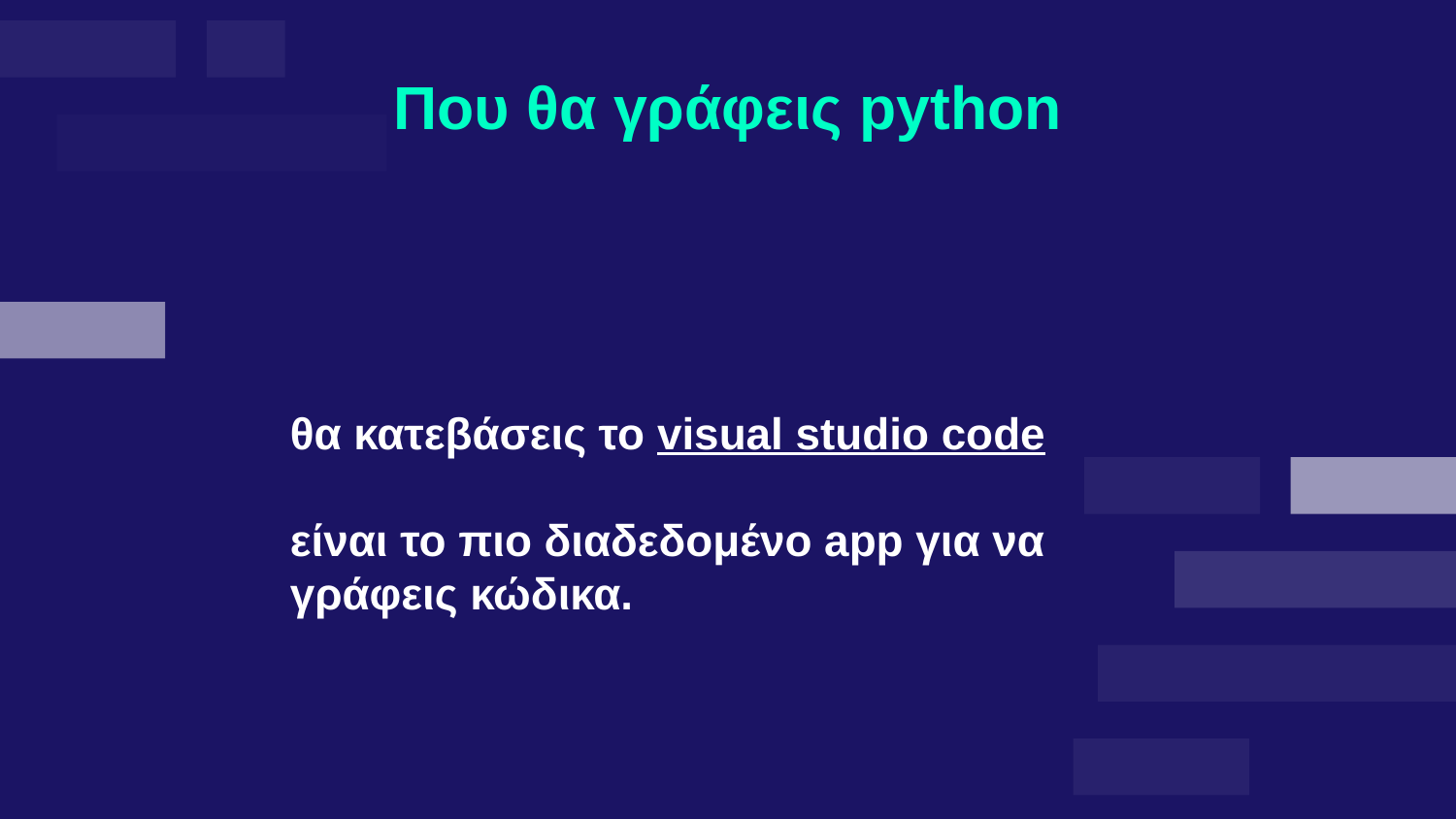

# Που θα γράφεις python
θα κατεβάσεις το visual studio code

είναι το πιο διαδεδομένο app για να γράφεις κώδικα.